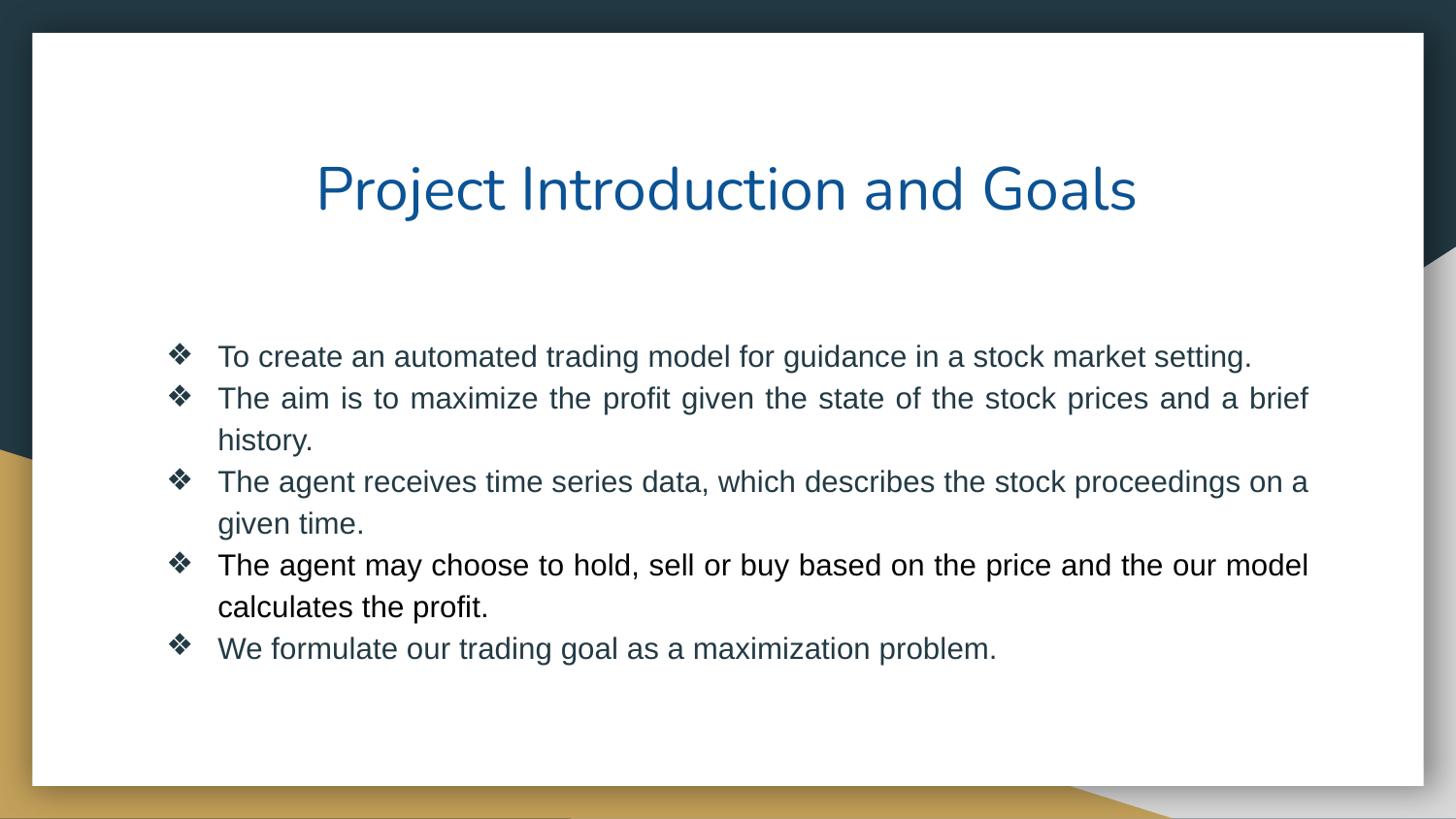

# Project Introduction and Goals
To create an automated trading model for guidance in a stock market setting.
The aim is to maximize the profit given the state of the stock prices and a brief history.
The agent receives time series data, which describes the stock proceedings on a given time.
The agent may choose to hold, sell or buy based on the price and the our model calculates the profit.
We formulate our trading goal as a maximization problem.